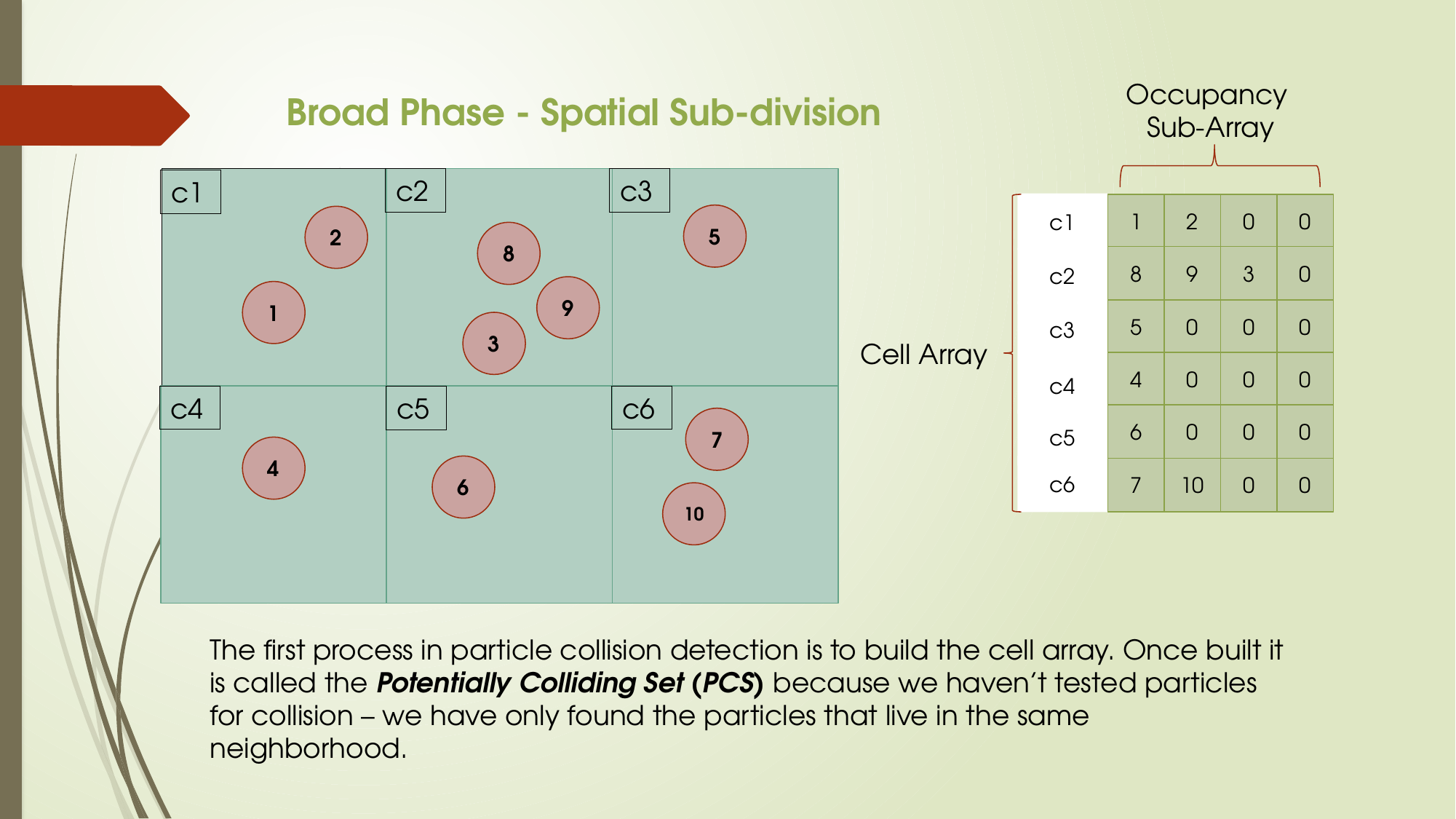

Occupancy
Sub-Array
Broad Phase - Spatial Sub-division

c2

c3

c1
c1
1
2
0
0
8
9
3
0
c2
5
0
0
0
c3
4
0
0
0
c4
6
0
0
0
c5
c6
7
10
0
0

5
2
8
9
1
3
Cell Array
c4
c6

c5
7
4
6
10
The first process in particle collision detection is to build the cell array. Once built it is called the Potentially Colliding Set (PCS) because we haven’t tested particles for collision – we have only found the particles that live in the same neighborhood.